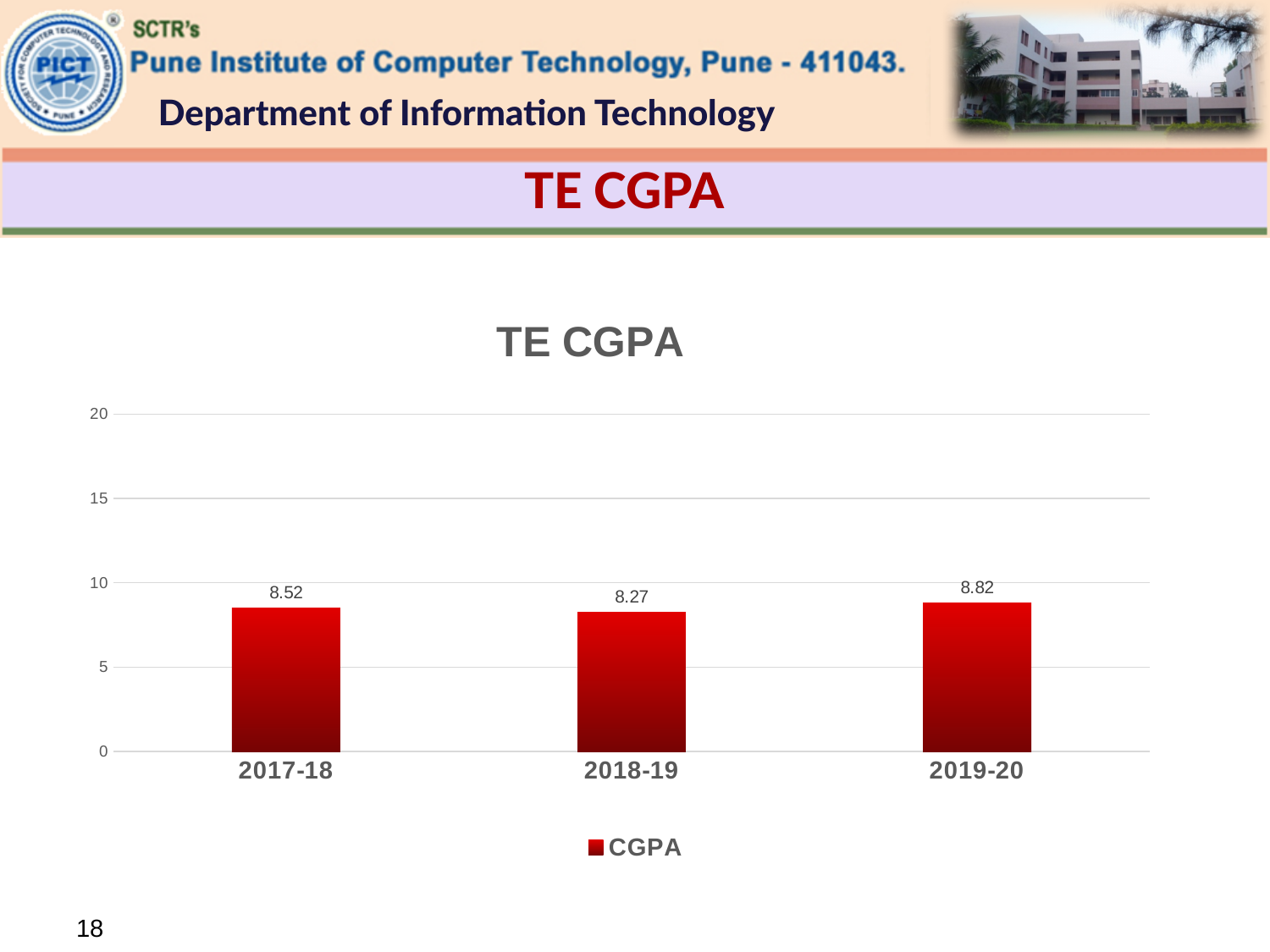

# TE CGPA

### Chart: TE CGPA

| Category | CGPA |
|---|---|
| 2017-18 | 8.52 |
| 2018-19 | 8.27 |
| 2019-20 | 8.82 |
18